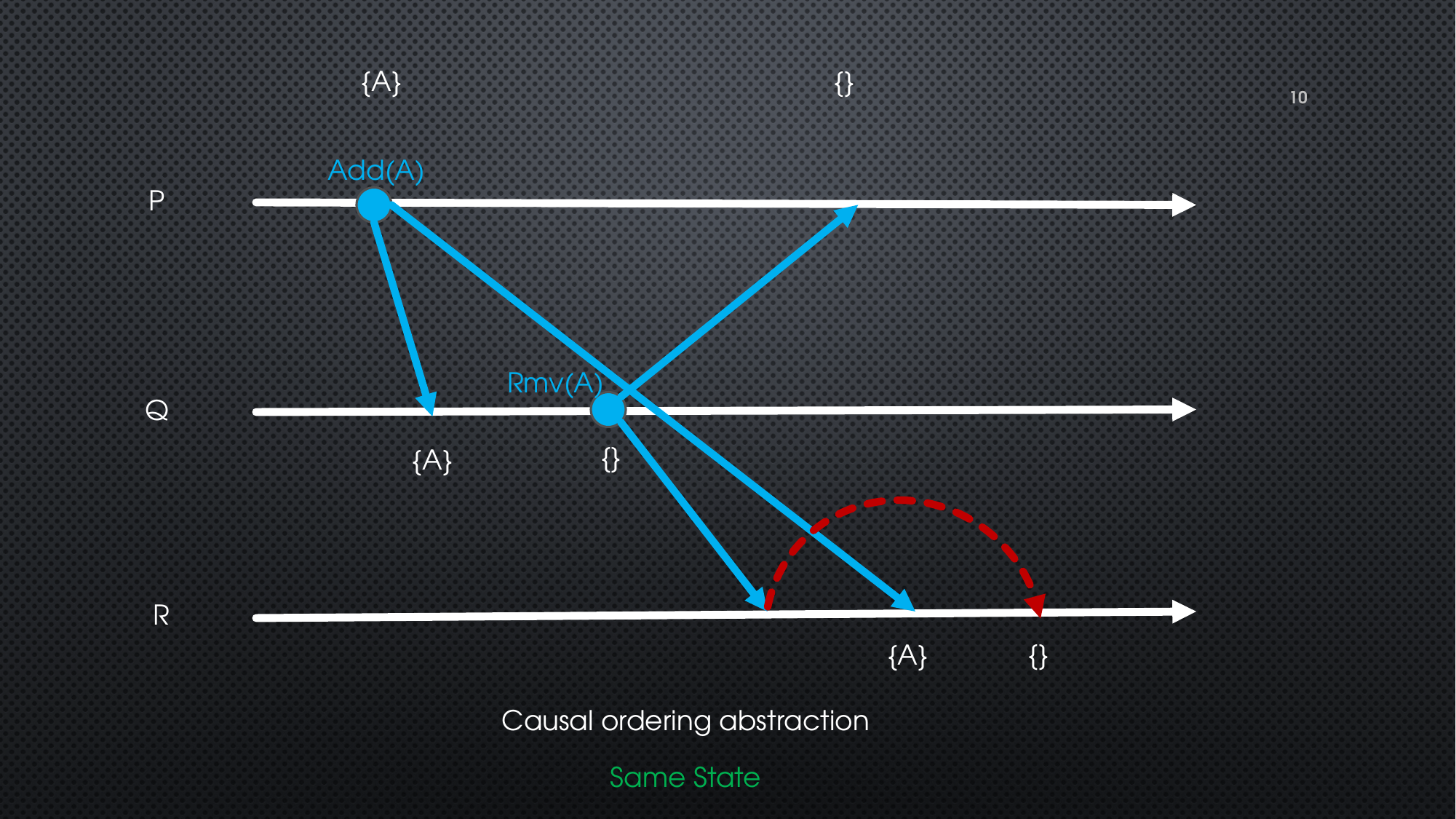

{}
{A}
10
Add(A)
P

Rmv(A)
Q

{}
{A}

R
{}
{A}
Causal ordering abstraction
Same State